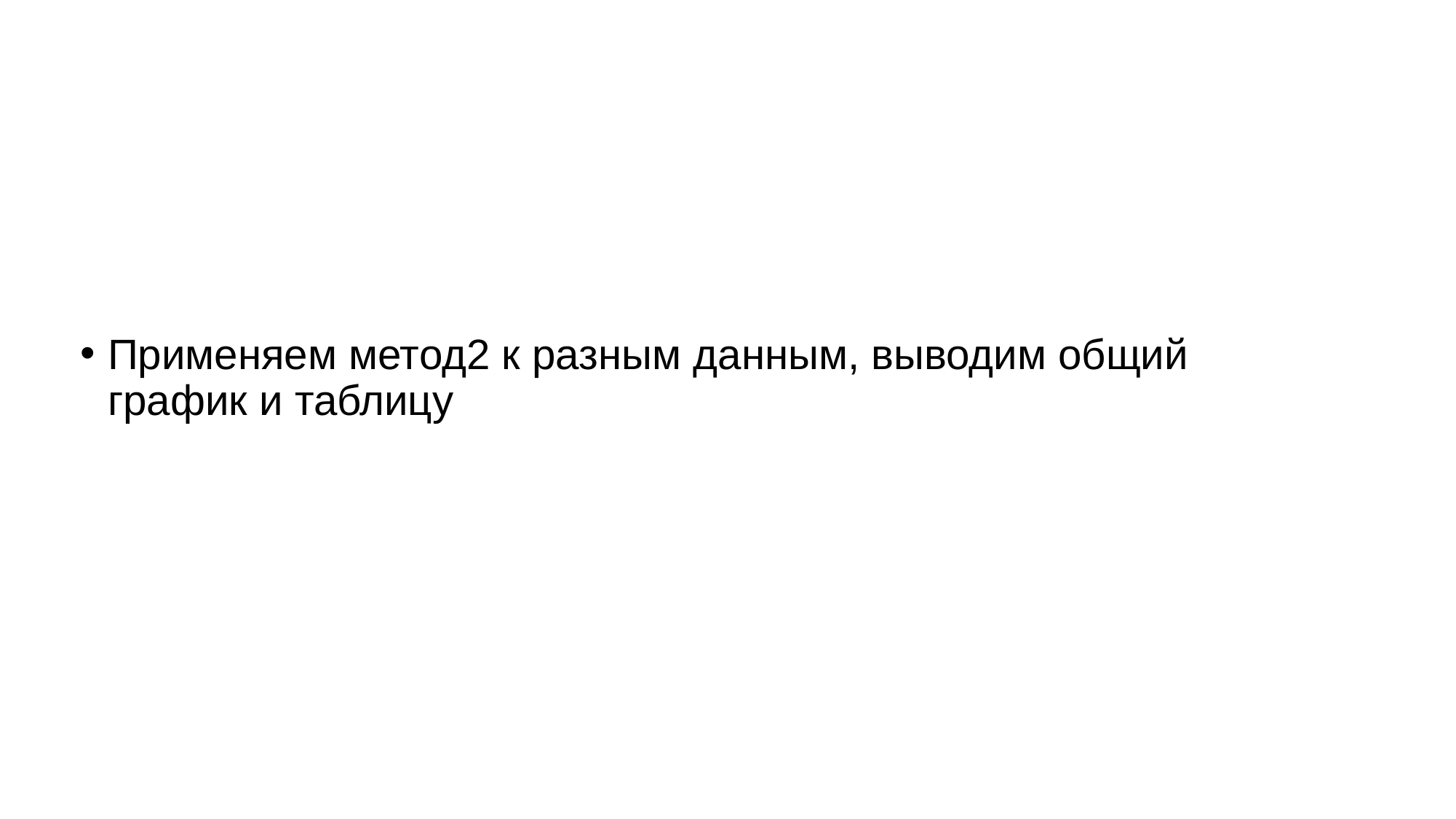

# Применяем метод2 к разным данным, выводим общий график и таблицу